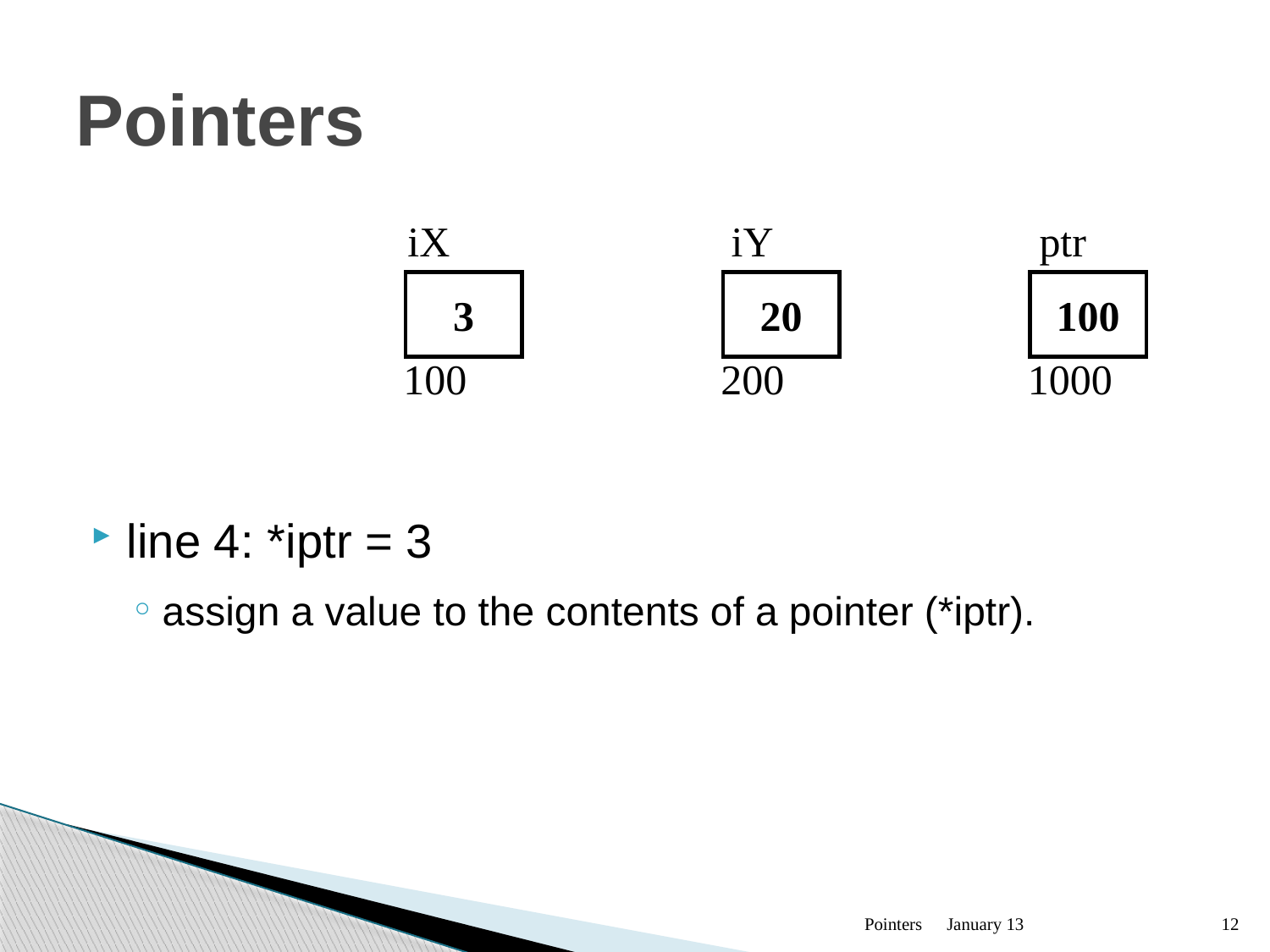

# Pointers

line 4: *iptr = 3
assign a value to the contents of a pointer (*iptr).
iX
iY
ptr
3
20
100
100
200
1000
Pointers
January 13
12